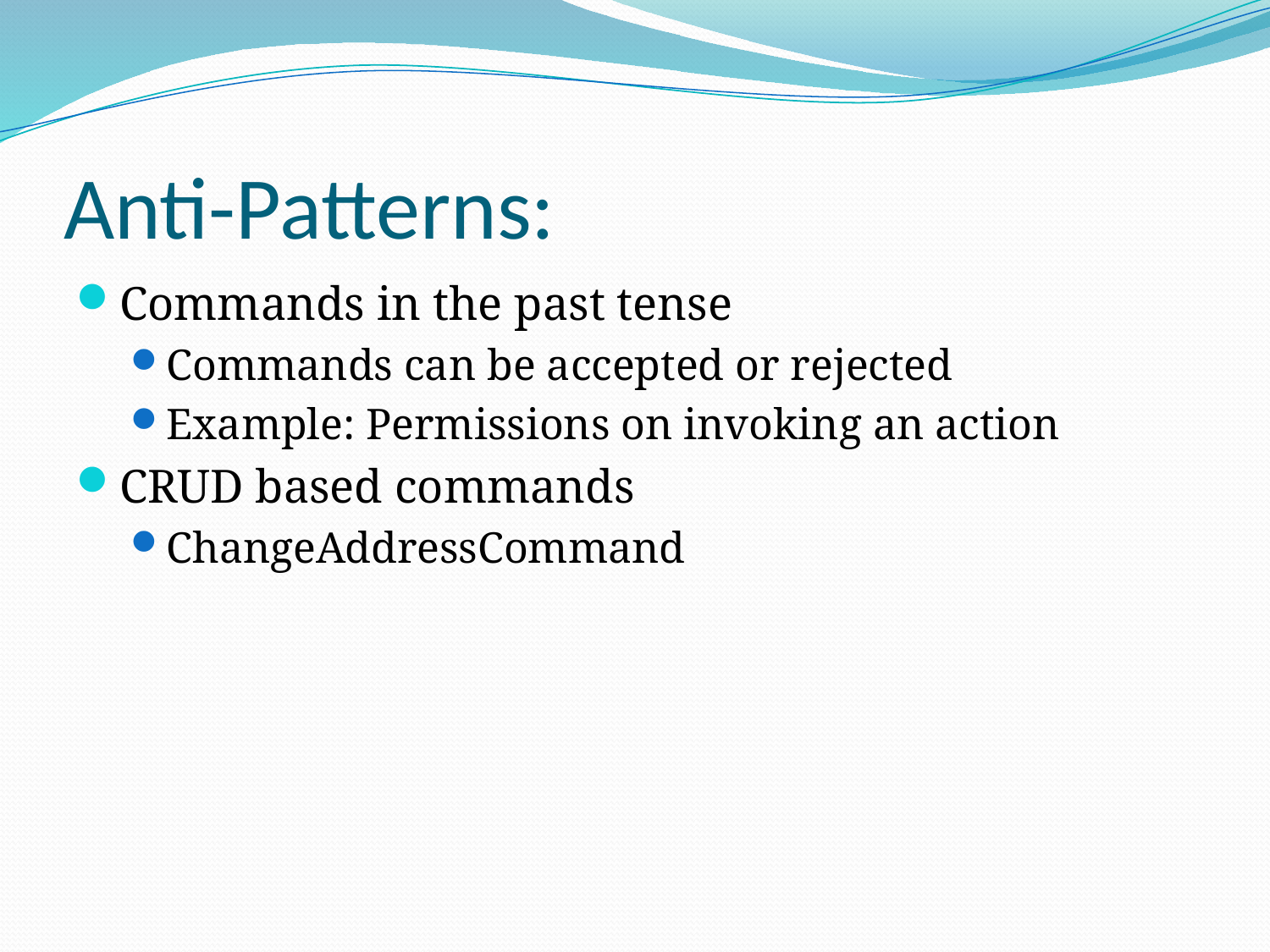

# Anti-Patterns:
Commands in the past tense
Commands can be accepted or rejected
Example: Permissions on invoking an action
CRUD based commands
ChangeAddressCommand